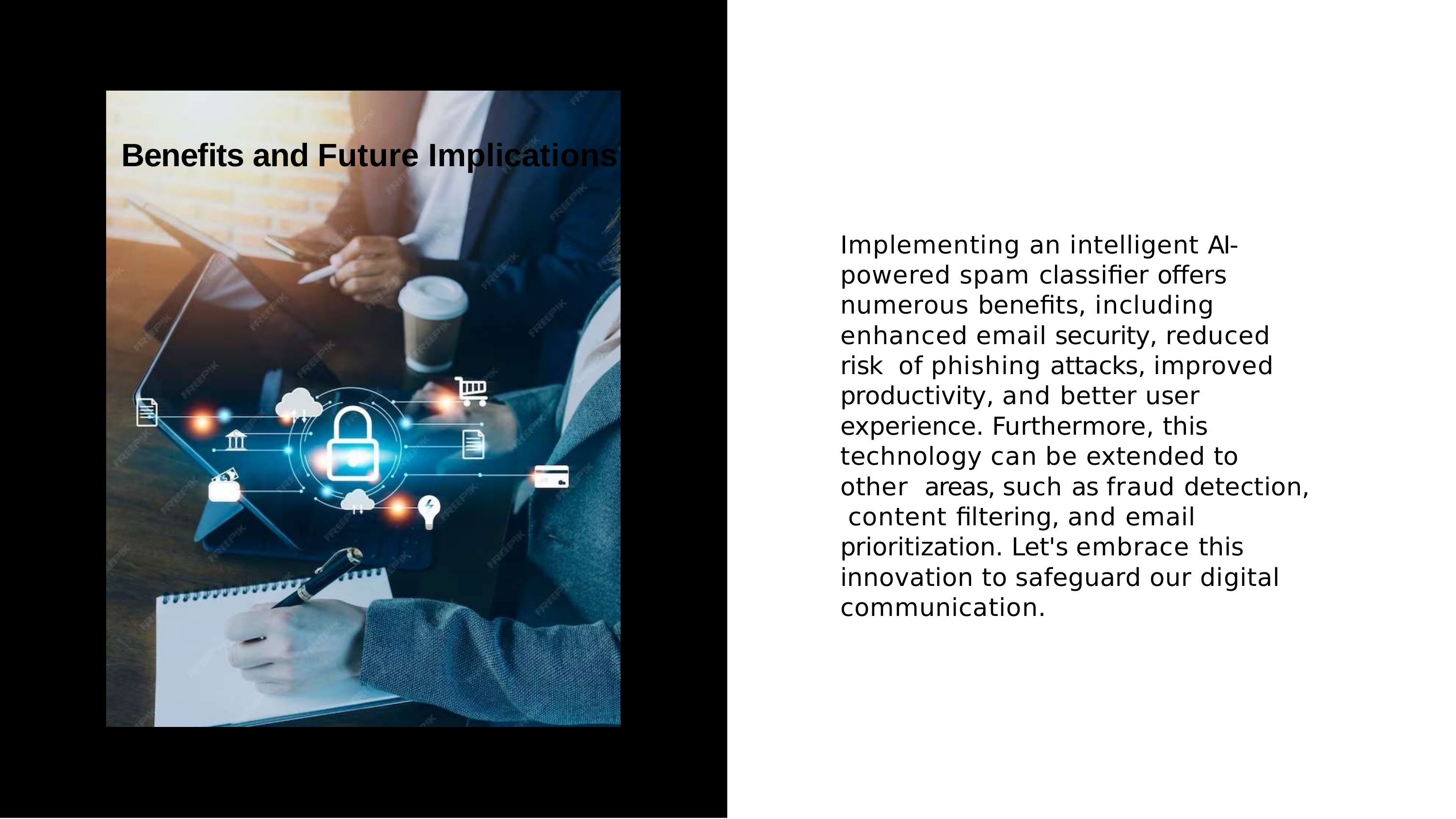

# Beneﬁts and Future Implications
Implementing an intelligent AI-  powered spam classiﬁer offers  numerous beneﬁts, including  enhanced email security, reduced risk  of phishing attacks, improved  productivity, and better user  experience. Furthermore, this  technology can be extended to other  areas, such as fraud detection,  content ﬁltering, and email  prioritization. Let's embrace this  innovation to safeguard our digital  communication.